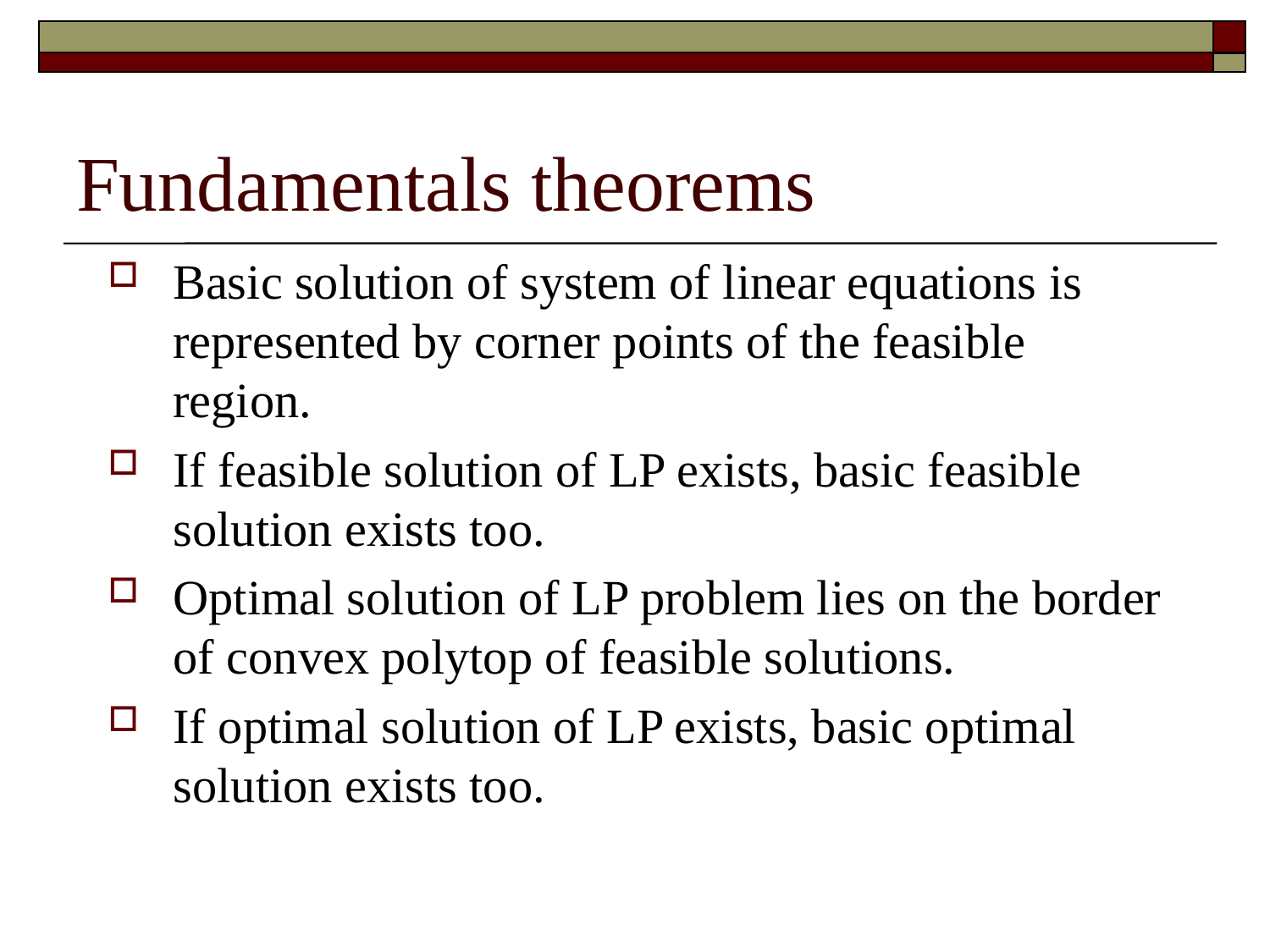

# Fundamentals theorems
Basic solution of system of linear equations is represented by corner points of the feasible region.
If feasible solution of LP exists, basic feasible solution exists too.
Optimal solution of LP problem lies on the border of convex polytop of feasible solutions.
If optimal solution of LP exists, basic optimal solution exists too.